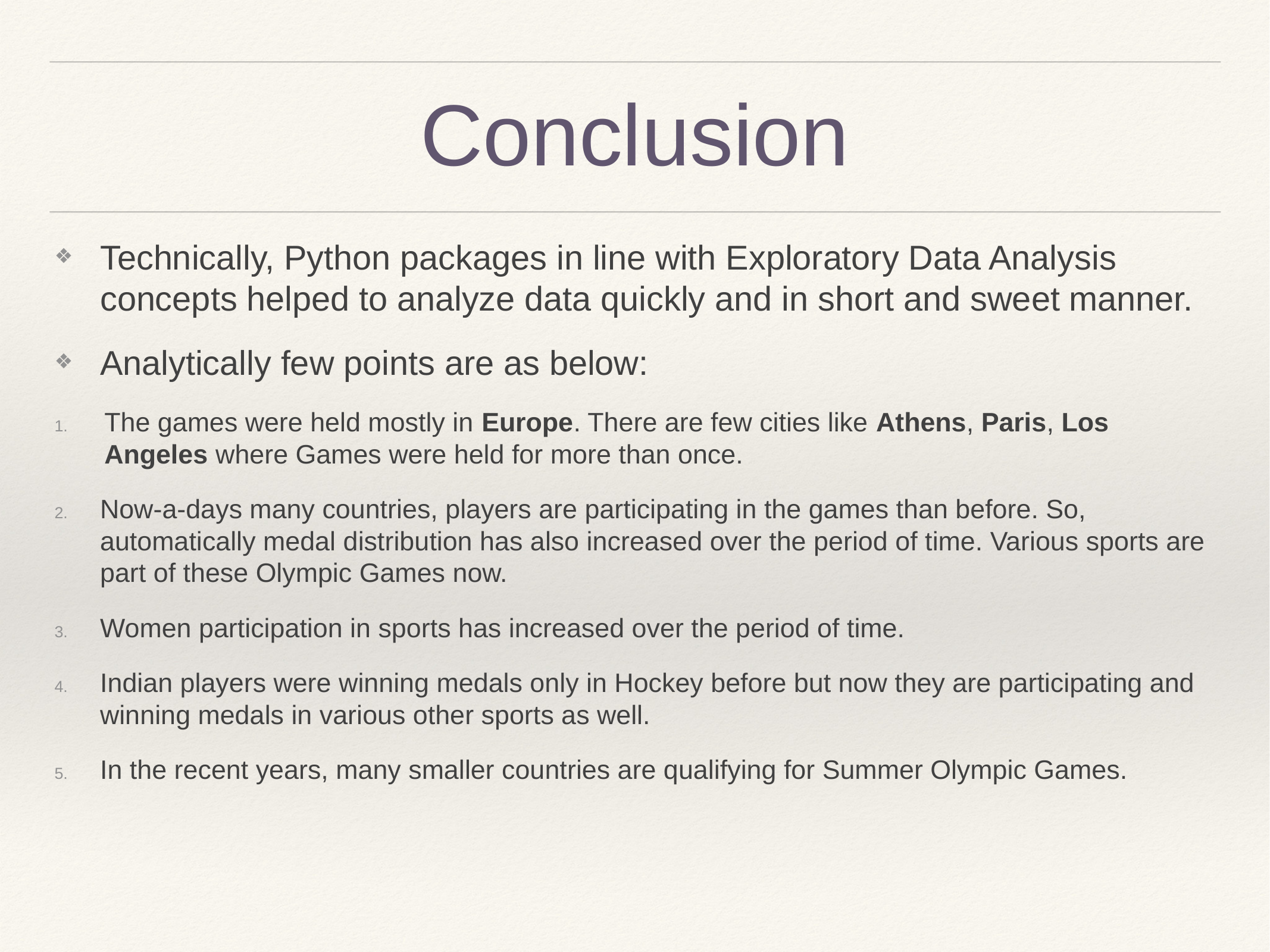

# Conclusion
Technically, Python packages in line with Exploratory Data Analysis concepts helped to analyze data quickly and in short and sweet manner.
Analytically few points are as below:
The games were held mostly in Europe. There are few cities like Athens, Paris, Los Angeles where Games were held for more than once.
Now-a-days many countries, players are participating in the games than before. So, automatically medal distribution has also increased over the period of time. Various sports are part of these Olympic Games now.
Women participation in sports has increased over the period of time.
Indian players were winning medals only in Hockey before but now they are participating and winning medals in various other sports as well.
In the recent years, many smaller countries are qualifying for Summer Olympic Games.